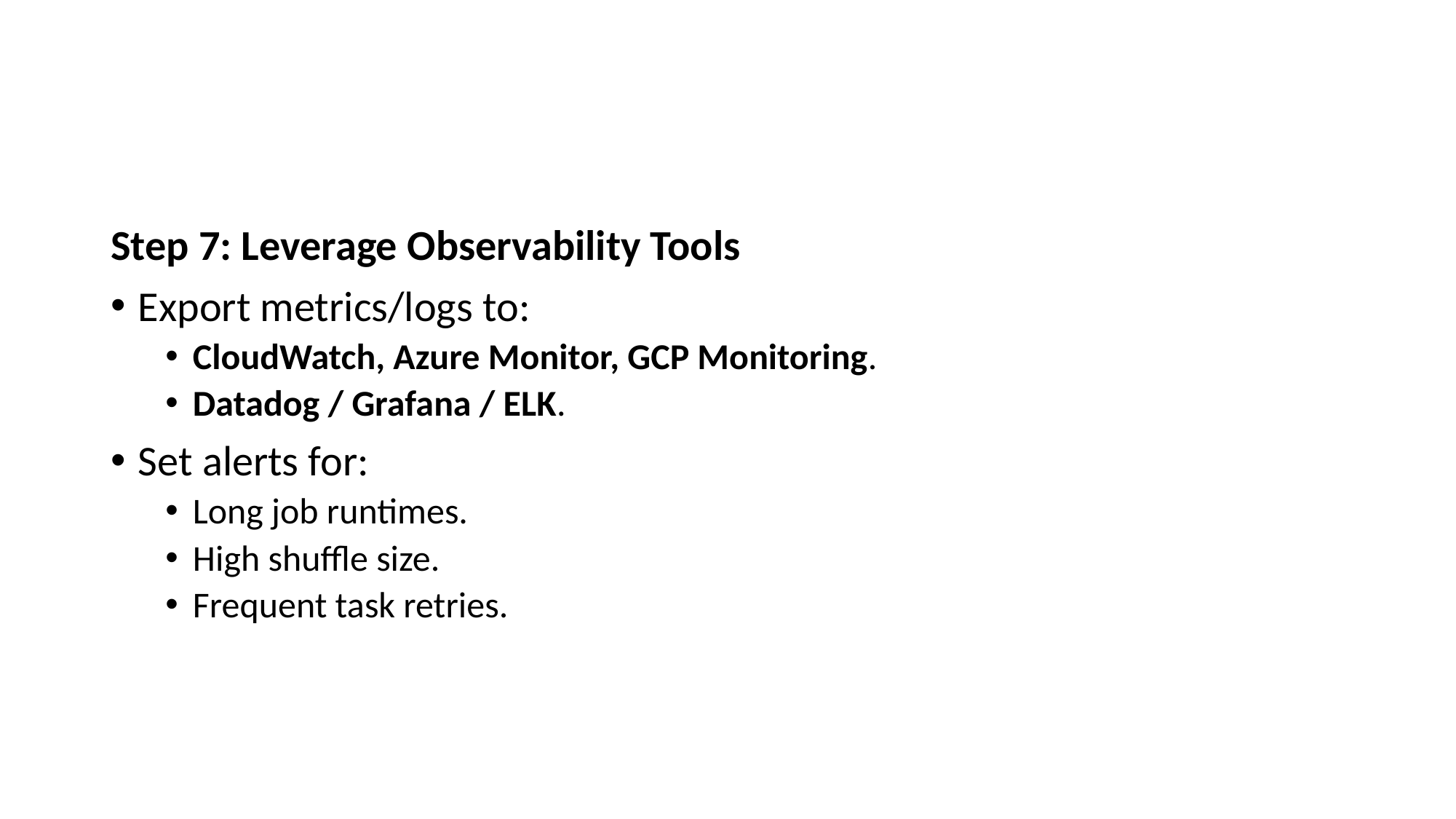

Step 7: Leverage Observability Tools
Export metrics/logs to:
CloudWatch, Azure Monitor, GCP Monitoring.
Datadog / Grafana / ELK.
Set alerts for:
Long job runtimes.
High shuffle size.
Frequent task retries.